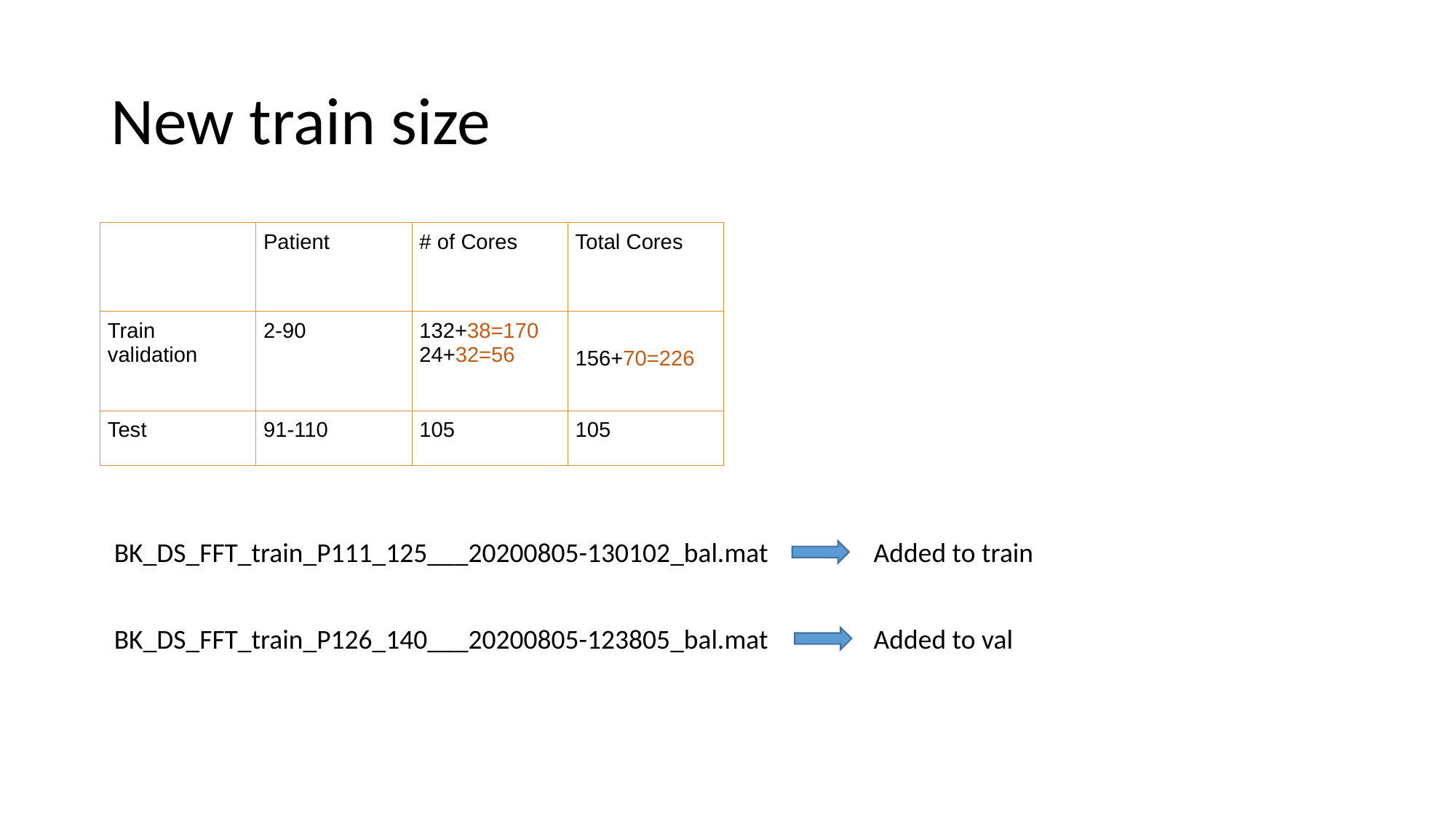

# New train size
|  | Patient | # of Cores | Total Cores |
| --- | --- | --- | --- |
| Train validation | 2-90 | 132+38=170 24+32=56 | 156+70=226 |
| Test | 91-110 | 105 | 105 |
BK_DS_FFT_train_P111_125___20200805-130102_bal.mat
Added to train

BK_DS_FFT_train_P126_140___20200805-123805_bal.mat
Added to val